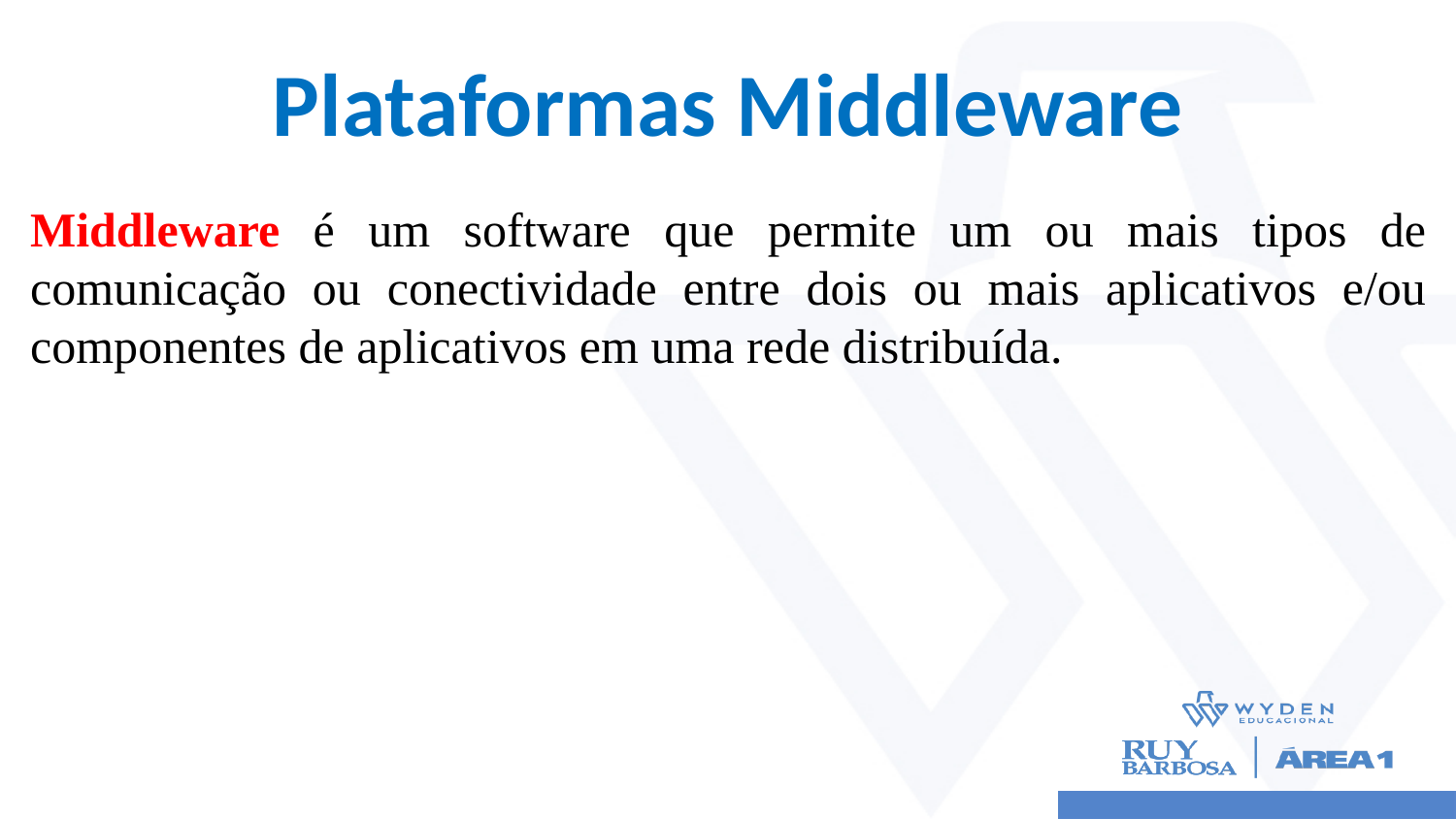

# Plataformas Middleware
Middleware é um software que permite um ou mais tipos de comunicação ou conectividade entre dois ou mais aplicativos e/ou componentes de aplicativos em uma rede distribuída.